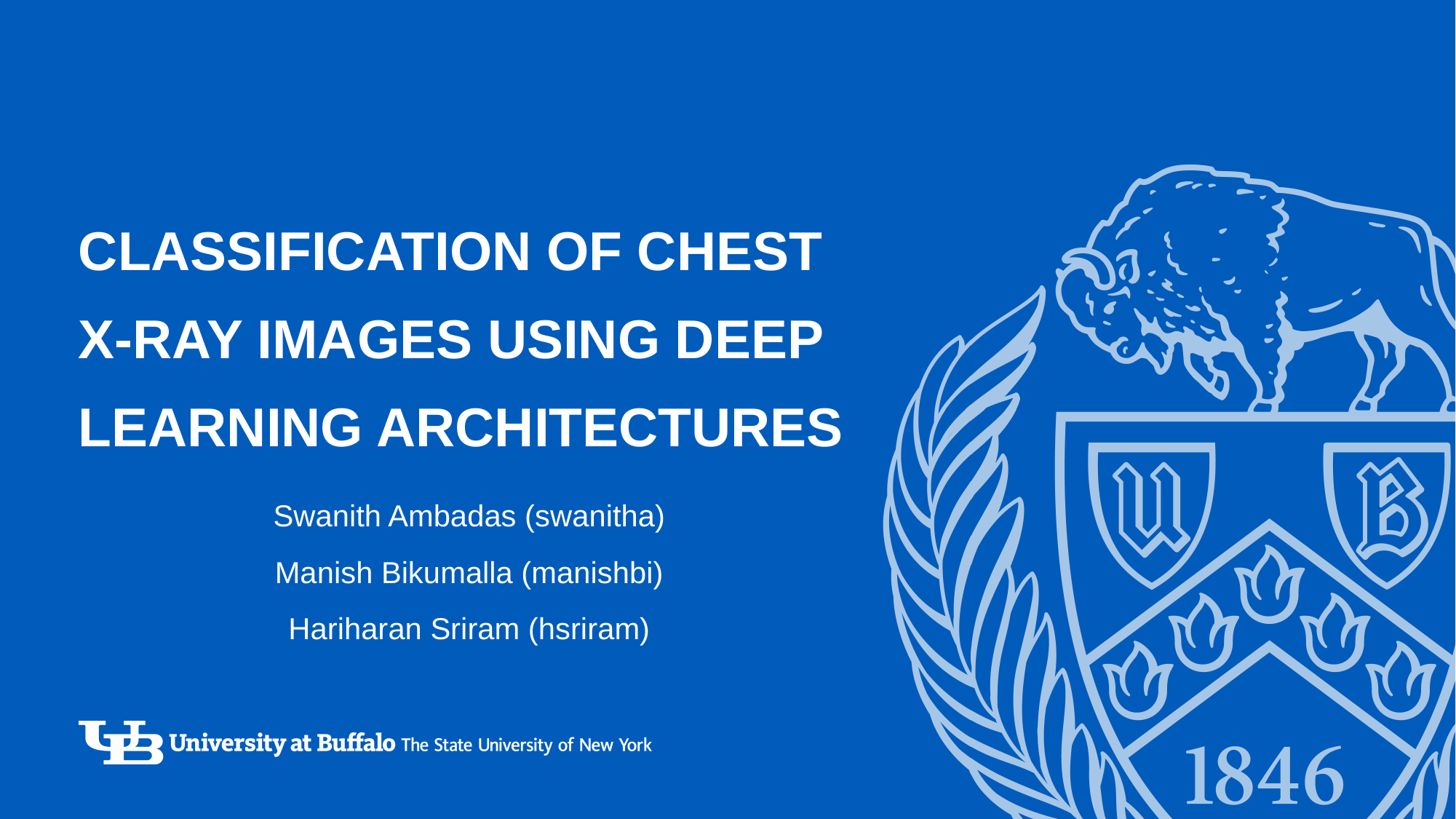

# Classification of Chest X-Ray Images using deep learning Architectures
Swanith Ambadas (swanitha)
Manish Bikumalla (manishbi)
Hariharan Sriram (hsriram)